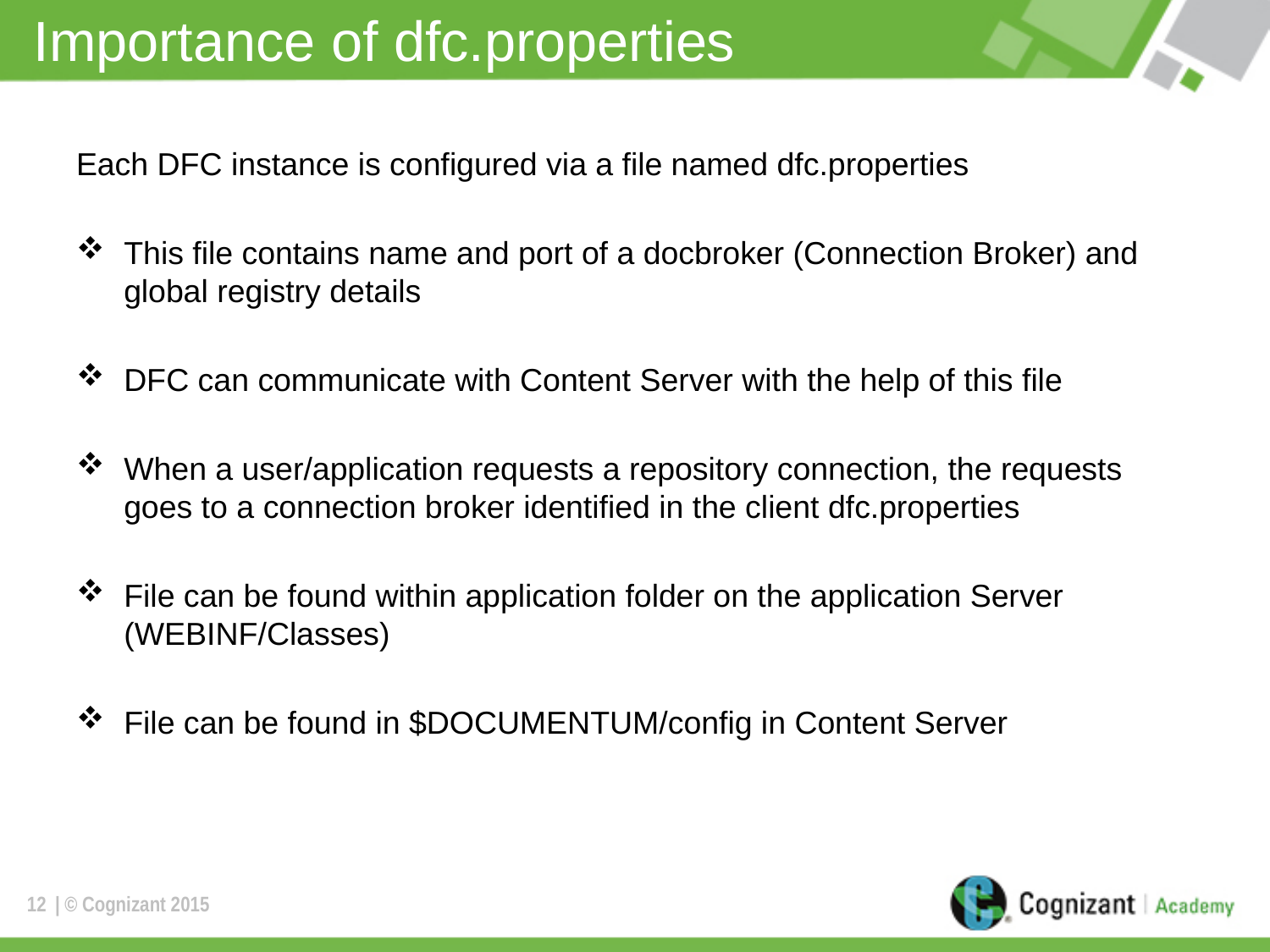

# Importance of dfc.properties
Each DFC instance is configured via a file named dfc.properties

This file contains name and port of a docbroker (Connection Broker) and global registry details

DFC can communicate with Content Server with the help of this file

When a user/application requests a repository connection, the requests goes to a connection broker identified in the client dfc.properties

File can be found within application folder on the application Server (WEBINF/Classes)

File can be found in $DOCUMENTUM/config in Content Server

12
| © Cognizant 2015